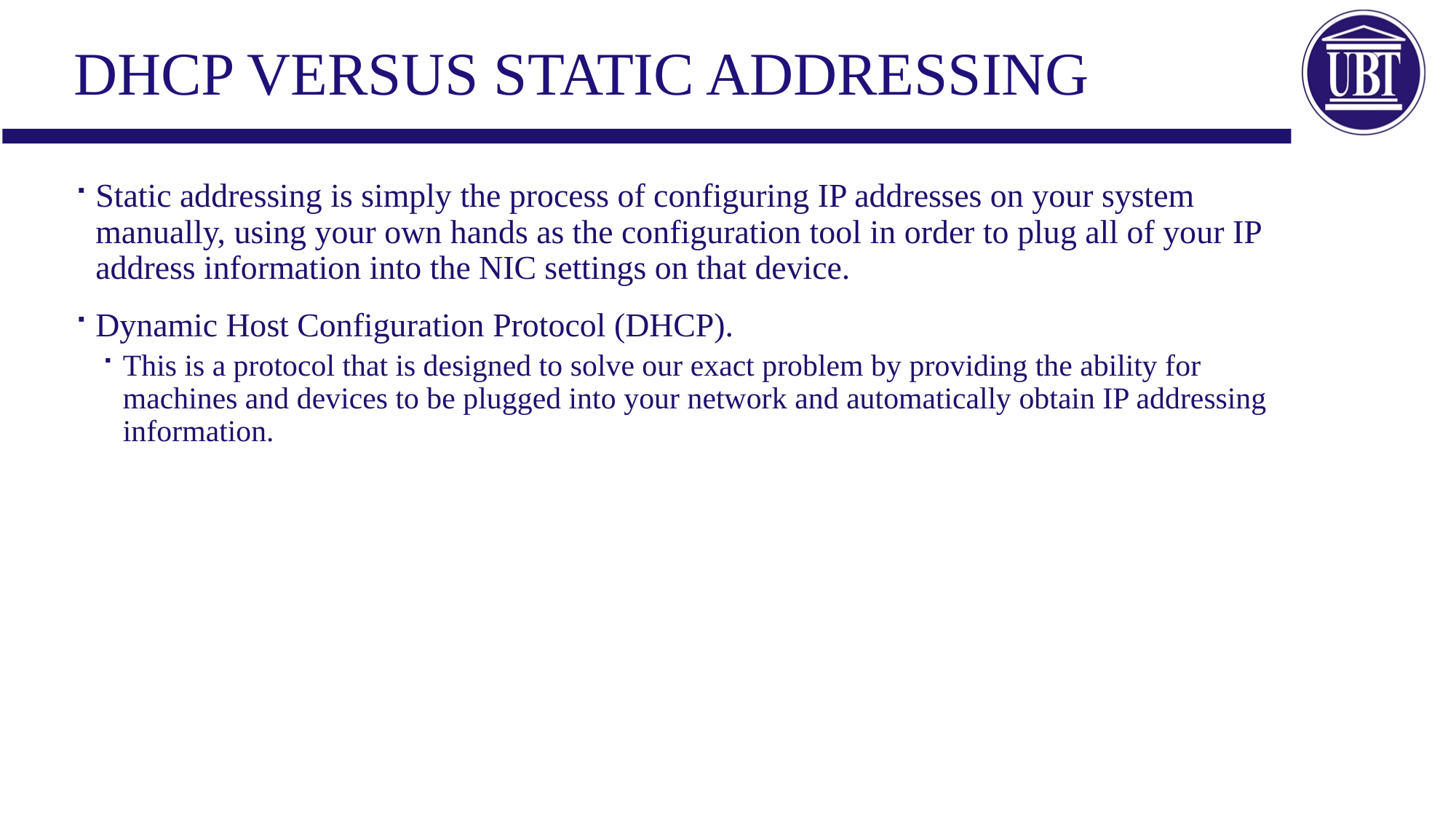

DHCP versus static addressing
Static addressing is simply the process of configuring IP addresses on your system manually, using your own hands as the configuration tool in order to plug all of your IP address information into the NIC settings on that device.
Dynamic Host Configuration Protocol (DHCP).
This is a protocol that is designed to solve our exact problem by providing the ability for machines and devices to be plugged into your network and automatically obtain IP addressing information.